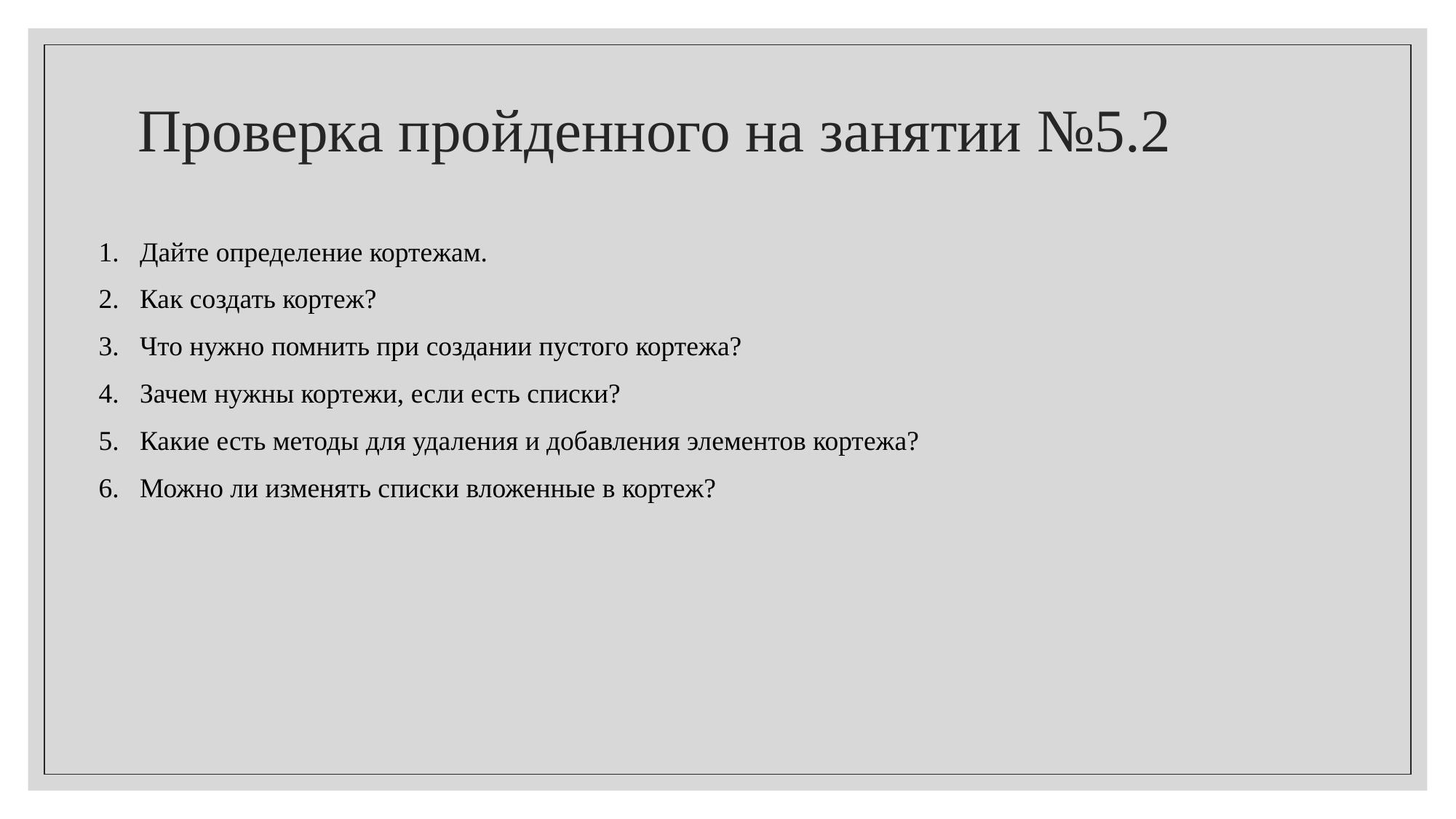

# Проверка пройденного на занятии №5.2
Дайте определение кортежам.
Как создать кортеж?
Что нужно помнить при создании пустого кортежа?
Зачем нужны кортежи, если есть списки?
Какие есть методы для удаления и добавления элементов кортежа?
Можно ли изменять списки вложенные в кортеж?